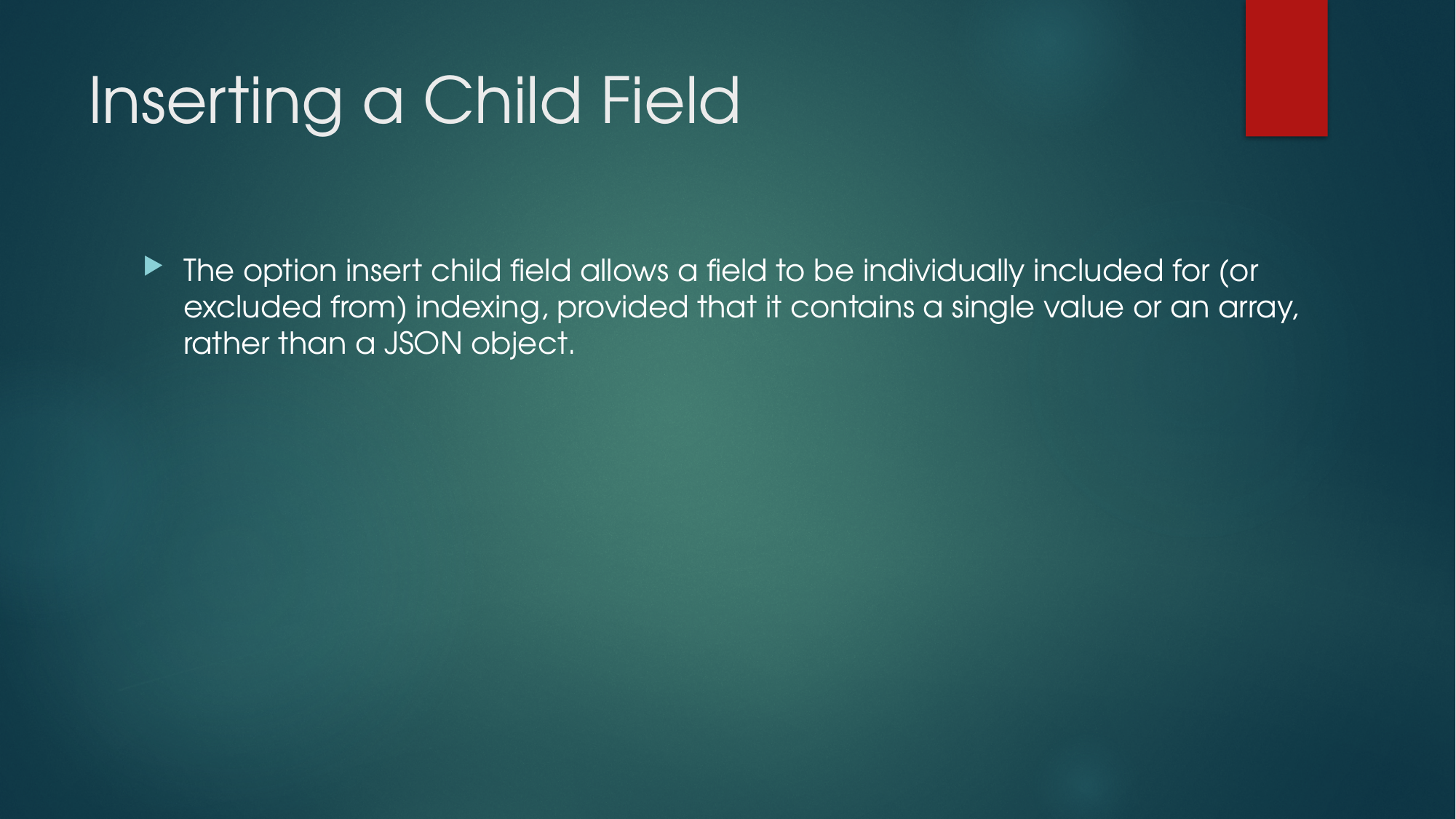

# Inserting a Child Field
The option insert child field allows a field to be individually included for (or excluded from) indexing, provided that it contains a single value or an array, rather than a JSON object.